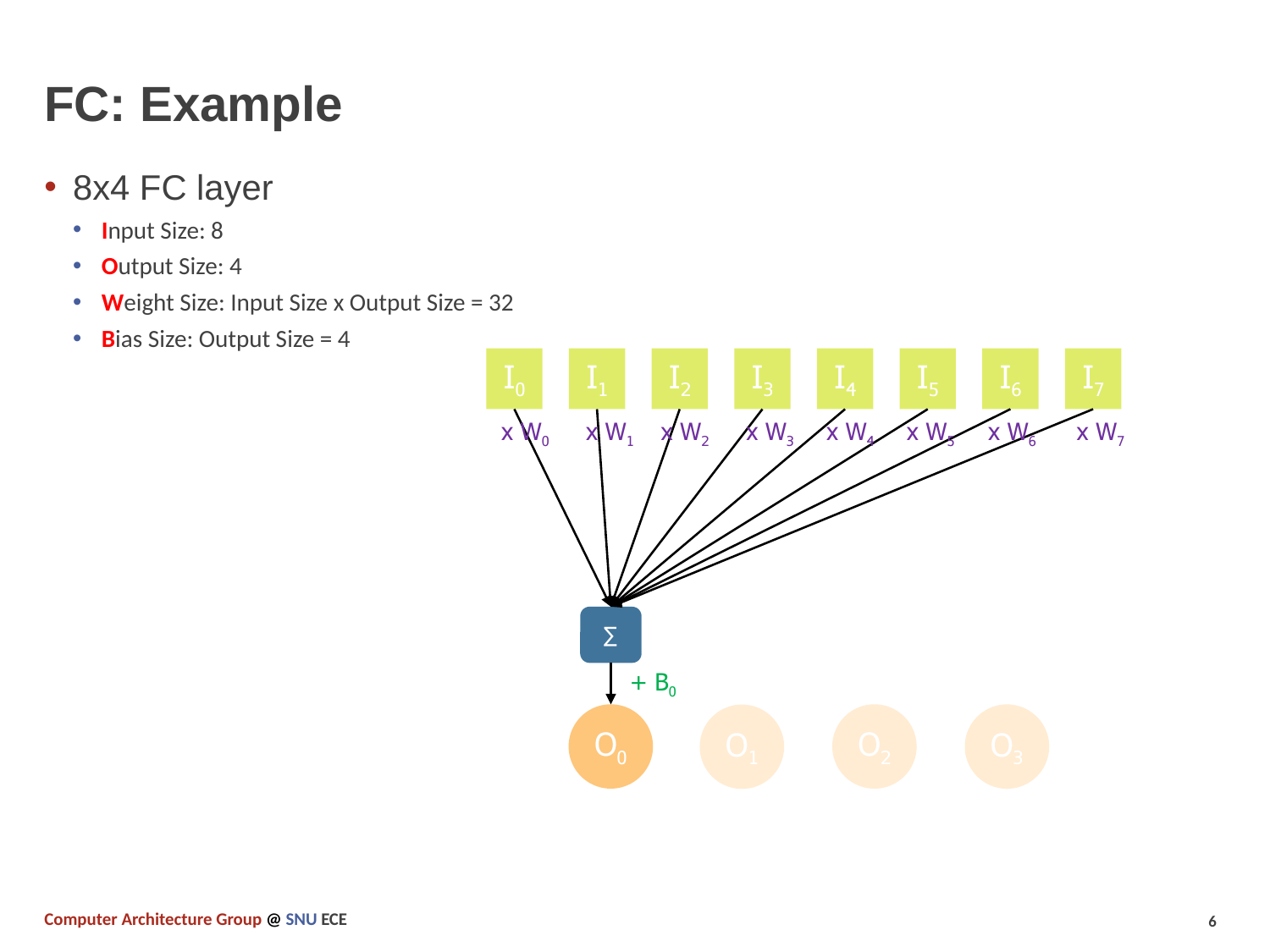

# FC: Example
8x4 FC layer
Input Size: 8
Output Size: 4
Weight Size: Input Size x Output Size = 32
Bias Size: Output Size = 4

I0
I1
I2
I3
I4
I5
I6
I7
x W7
x W0
x W1
x W2
x W3
x W4
x W5
x W6
∑
+ B0
O0
O2
O3
O1